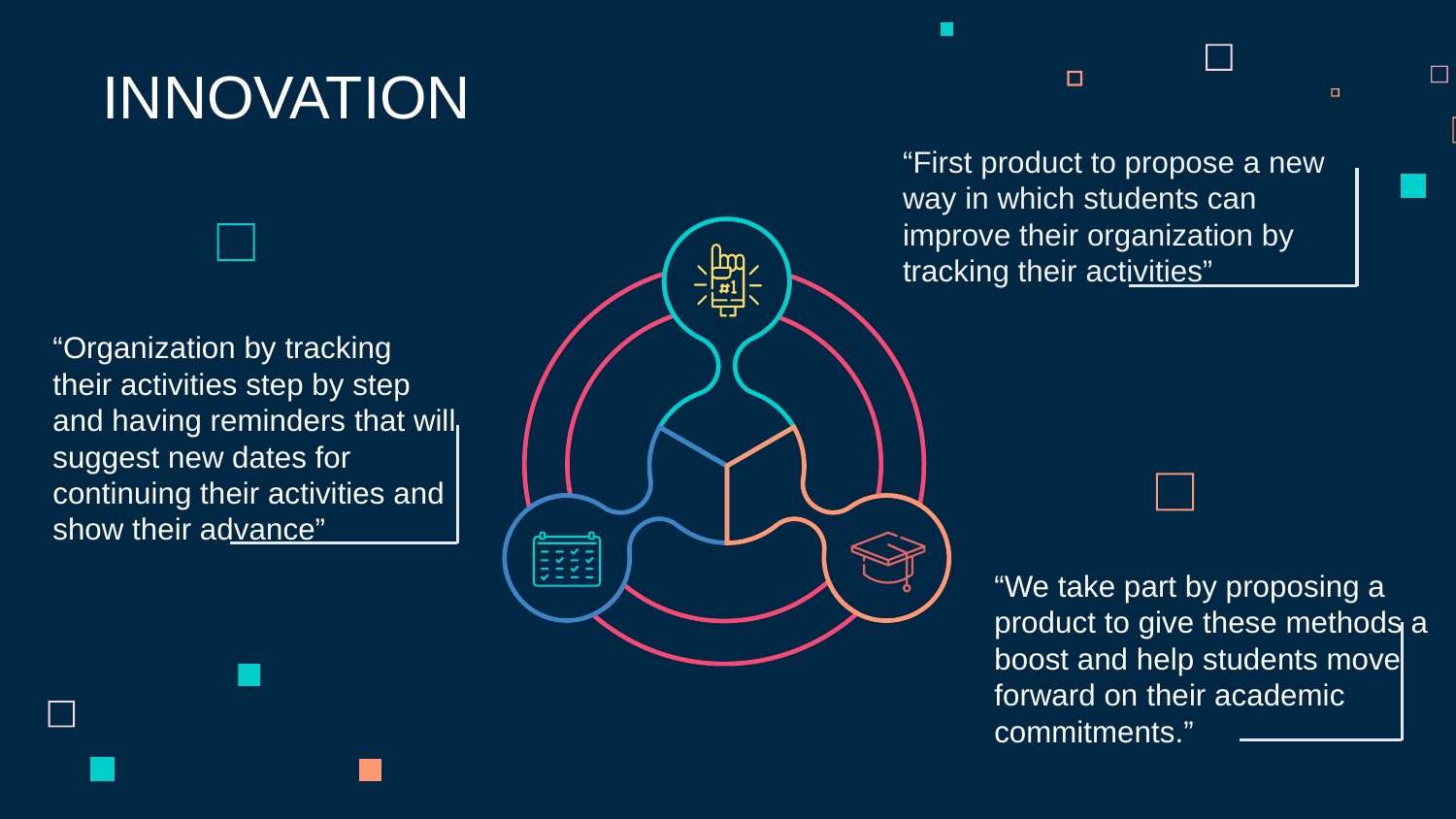

# INNOVATION
“First product to propose a new way in which students can improve their organization by tracking their activities”

“Organization by tracking their activities step by step and having reminders that will suggest new dates for continuing their activities and show their advance”

“We take part by proposing a product to give these methods a boost and help students move forward on their academic commitments.”